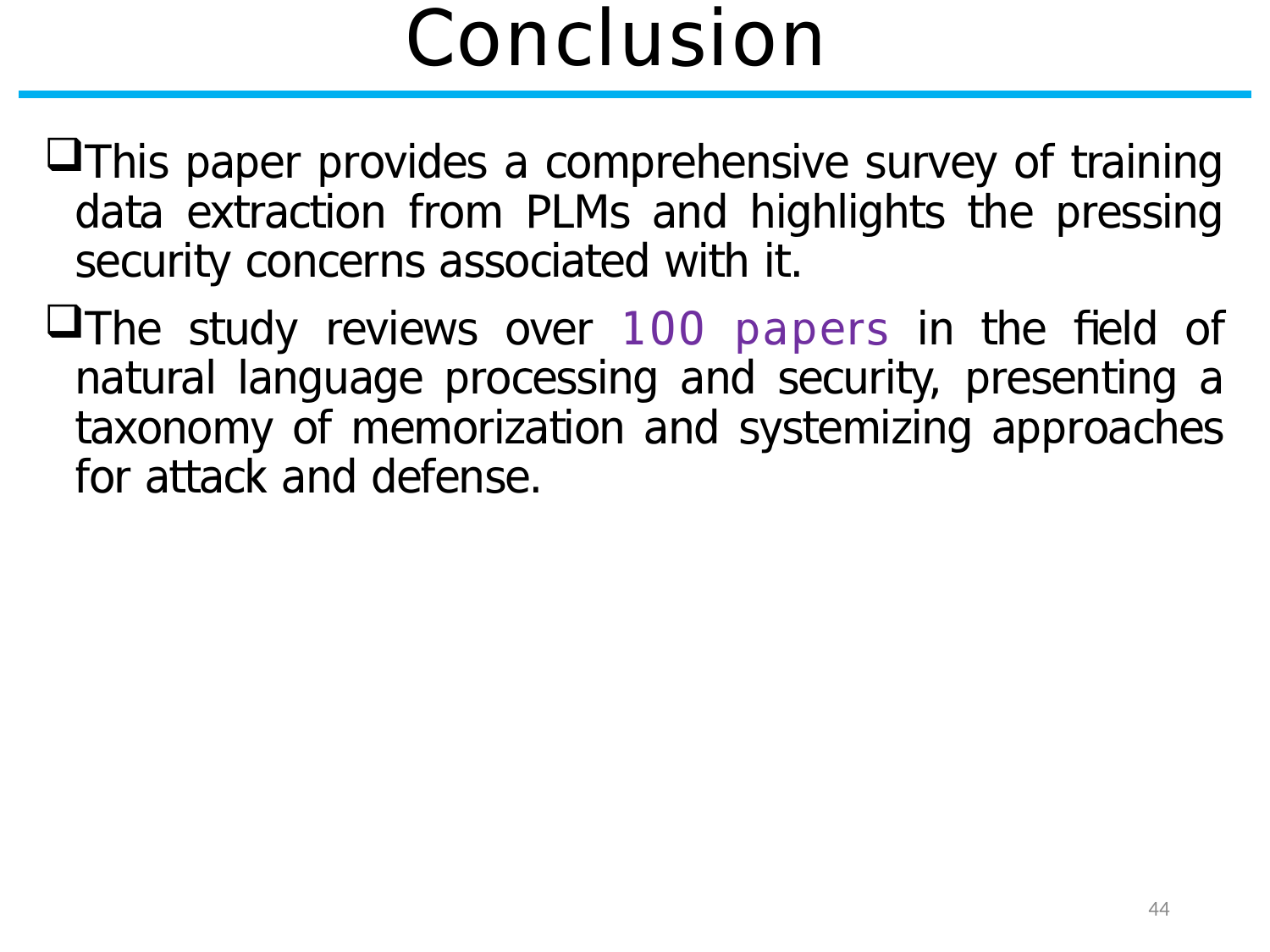

# Conclusion

This paper provides a comprehensive survey of training data extraction from PLMs and highlights the pressing security concerns associated with it.
The study reviews over 100 papers in the field of natural language processing and security, presenting a taxonomy of memorization and systemizing approaches for attack and defense.
44